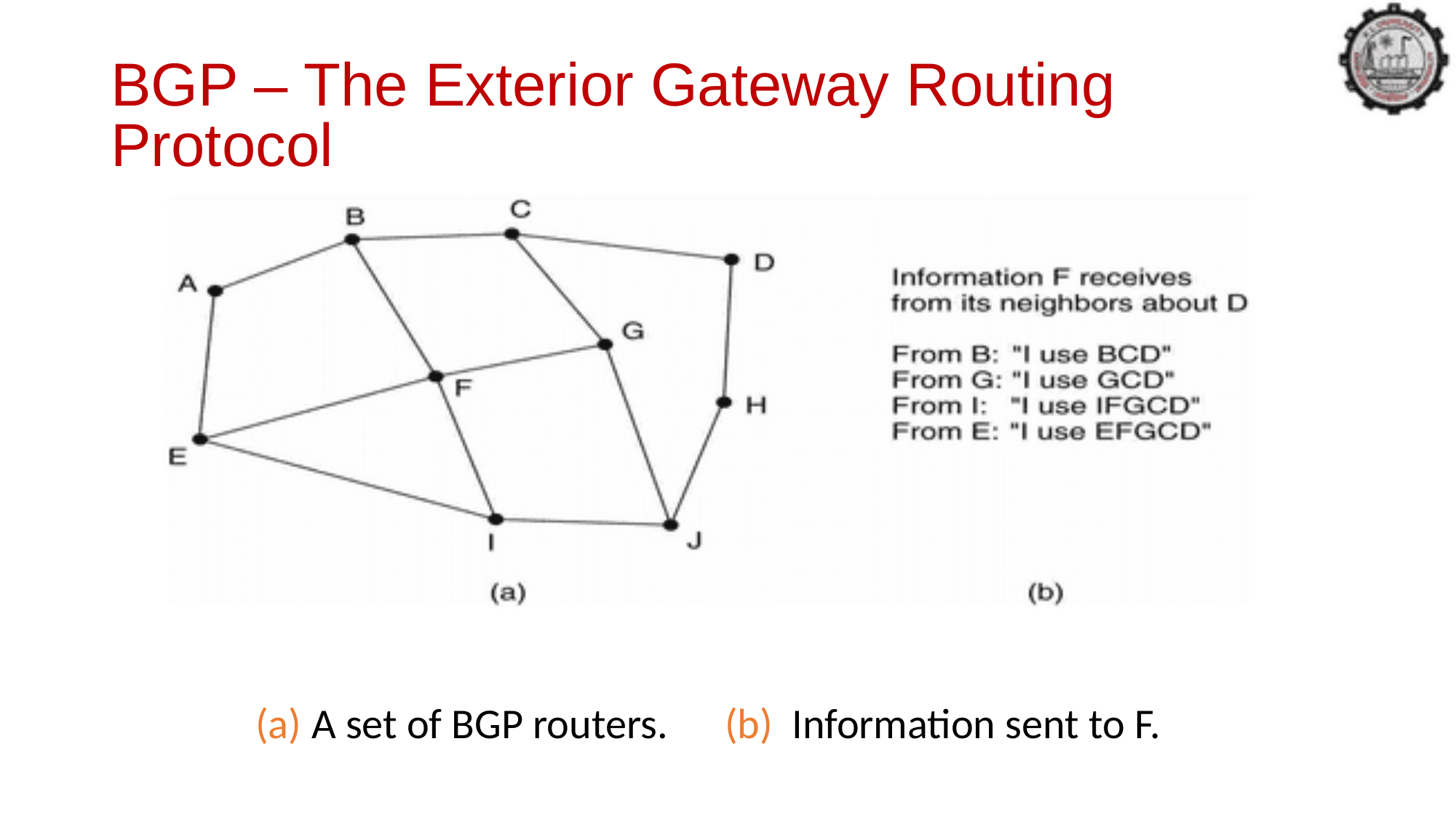

BGP – The Exterior Gateway Routing Protocol
(a) A set of BGP routers. (b) Information sent to F.